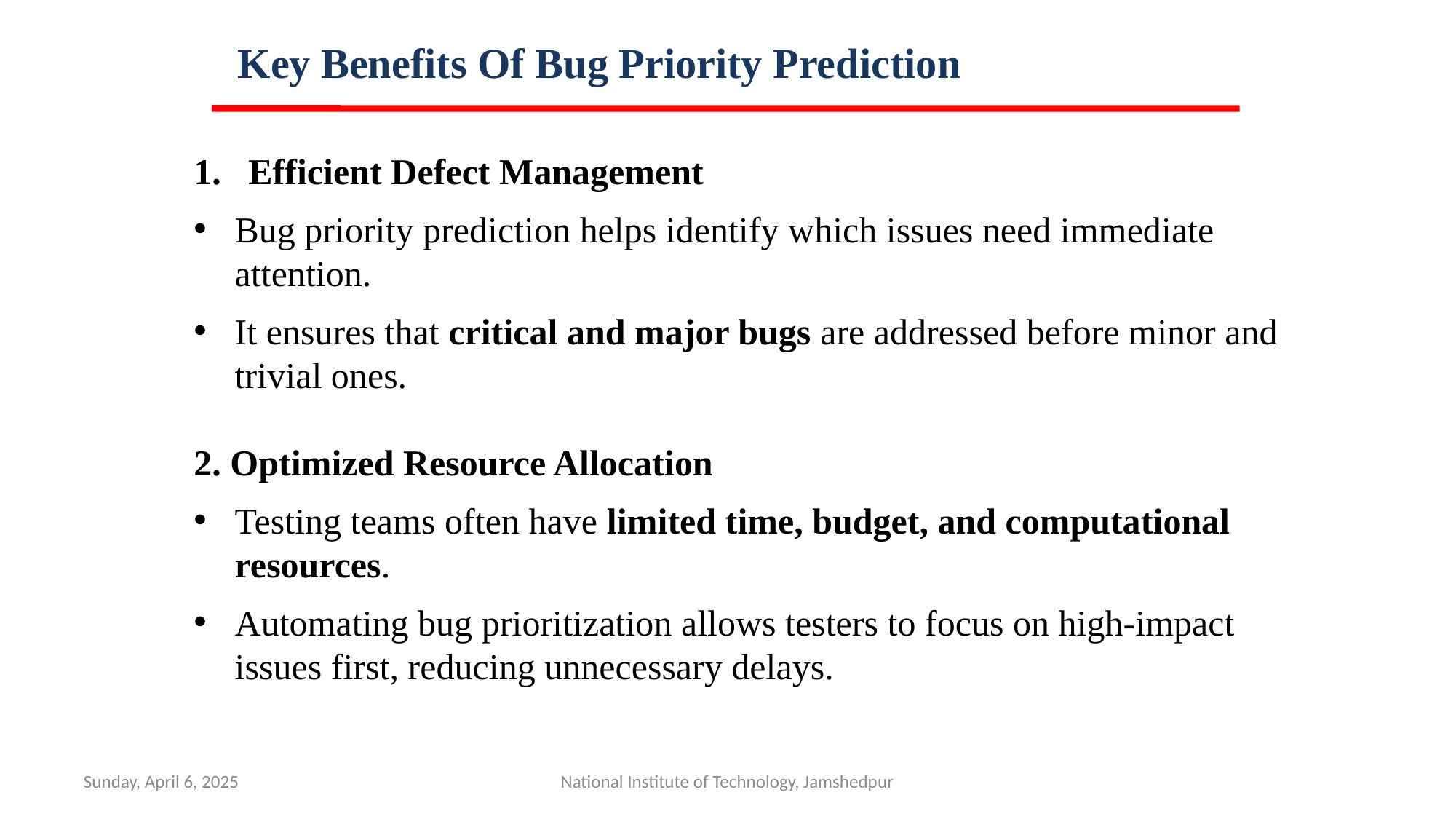

Key Benefits Of Bug Priority Prediction

Efficient Defect Management

Bug priority prediction helps identify which issues need immediate attention.

It ensures that critical and major bugs are addressed before minor and trivial ones.

2. Optimized Resource Allocation

Testing teams often have limited time, budget, and computational resources.

Automating bug prioritization allows testers to focus on high-impact issues first, reducing unnecessary delays.

Sunday, April 6, 2025
National Institute of Technology, Jamshedpur